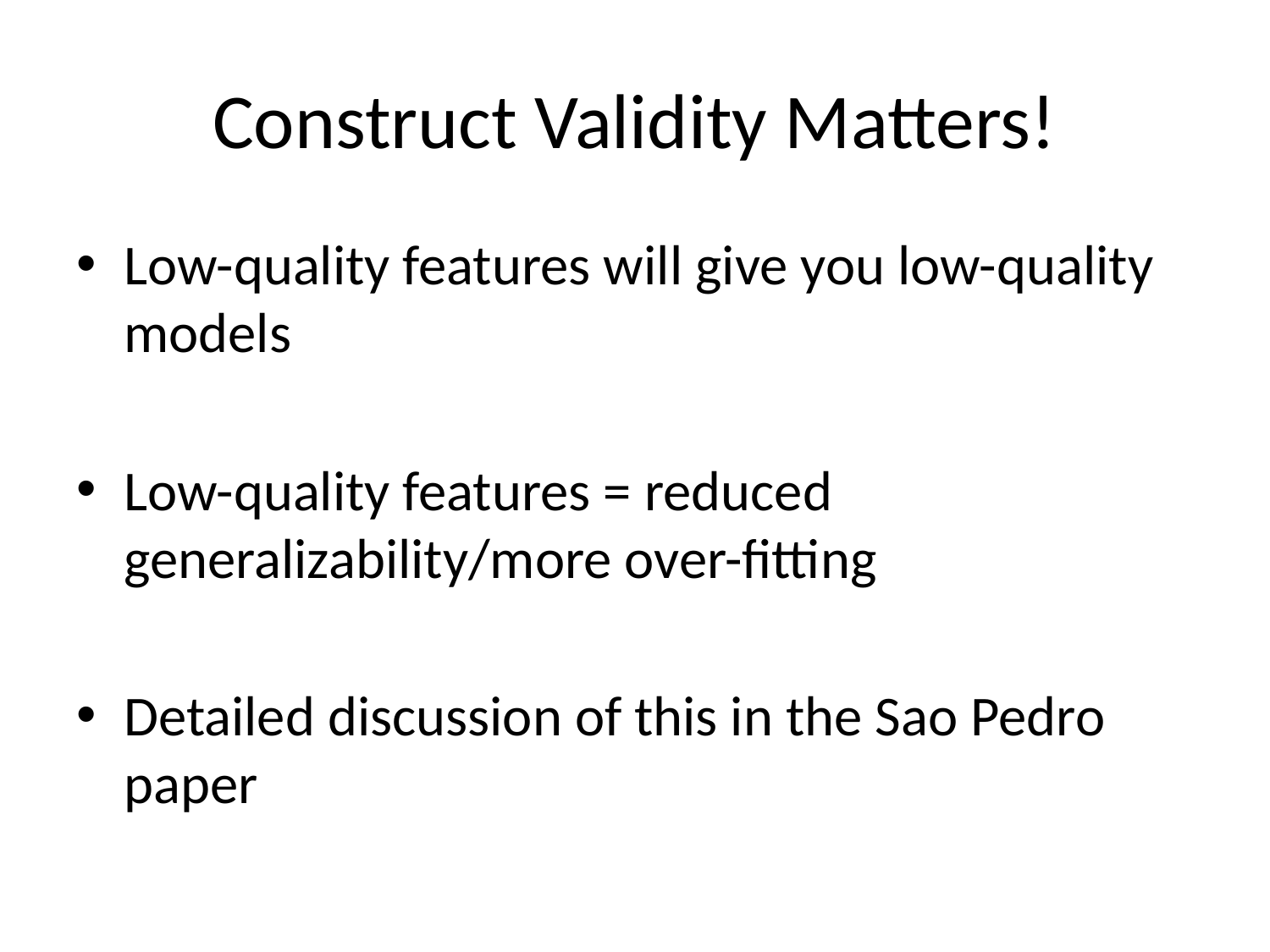

# Construct Validity Matters!
Low-quality features will give you low-quality models

Low-quality features = reduced generalizability/more over-fitting

Detailed discussion of this in the Sao Pedro paper